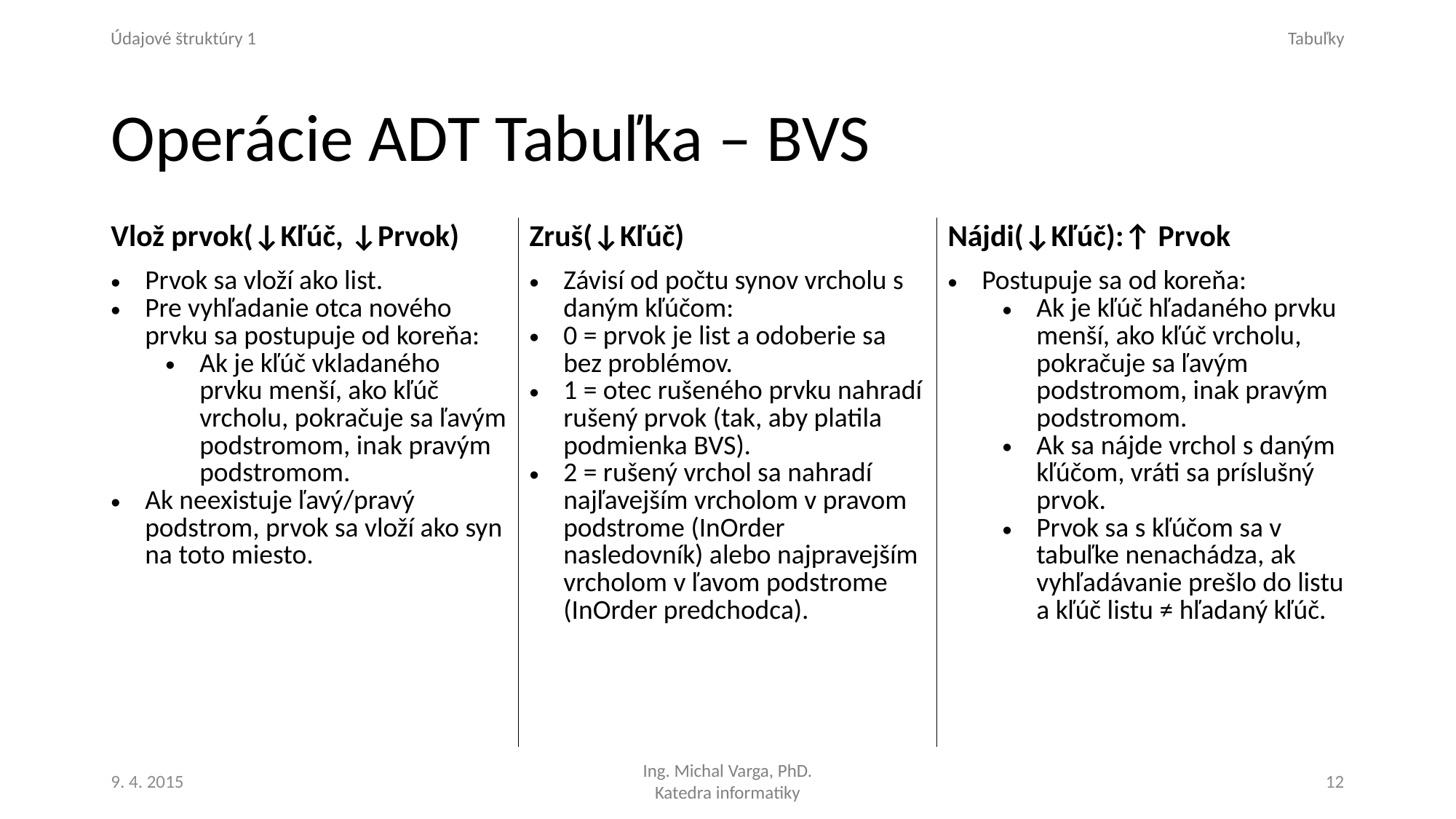

# Operácie ADT Tabuľka – BVS
| Vlož prvok(↓Kľúč, ↓Prvok) | Zruš(↓Kľúč) | Nájdi(↓Kľúč):↑ Prvok |
| --- | --- | --- |
| Prvok sa vloží ako list. Pre vyhľadanie otca nového prvku sa postupuje od koreňa: Ak je kľúč vkladaného prvku menší, ako kľúč vrcholu, pokračuje sa ľavým podstromom, inak pravým podstromom. Ak neexistuje ľavý/pravý podstrom, prvok sa vloží ako syn na toto miesto. | Závisí od počtu synov vrcholu s daným kľúčom: 0 = prvok je list a odoberie sa bez problémov. 1 = otec rušeného prvku nahradí rušený prvok (tak, aby platila podmienka BVS). 2 = rušený vrchol sa nahradí najľavejším vrcholom v pravom podstrome (InOrder nasledovník) alebo najpravejším vrcholom v ľavom podstrome (InOrder predchodca). | Postupuje sa od koreňa: Ak je kľúč hľadaného prvku menší, ako kľúč vrcholu, pokračuje sa ľavým podstromom, inak pravým podstromom. Ak sa nájde vrchol s daným kľúčom, vráti sa príslušný prvok. Prvok sa s kľúčom sa v tabuľke nenachádza, ak vyhľadávanie prešlo do listu a kľúč listu ≠ hľadaný kľúč. |
9. 4. 2015
12